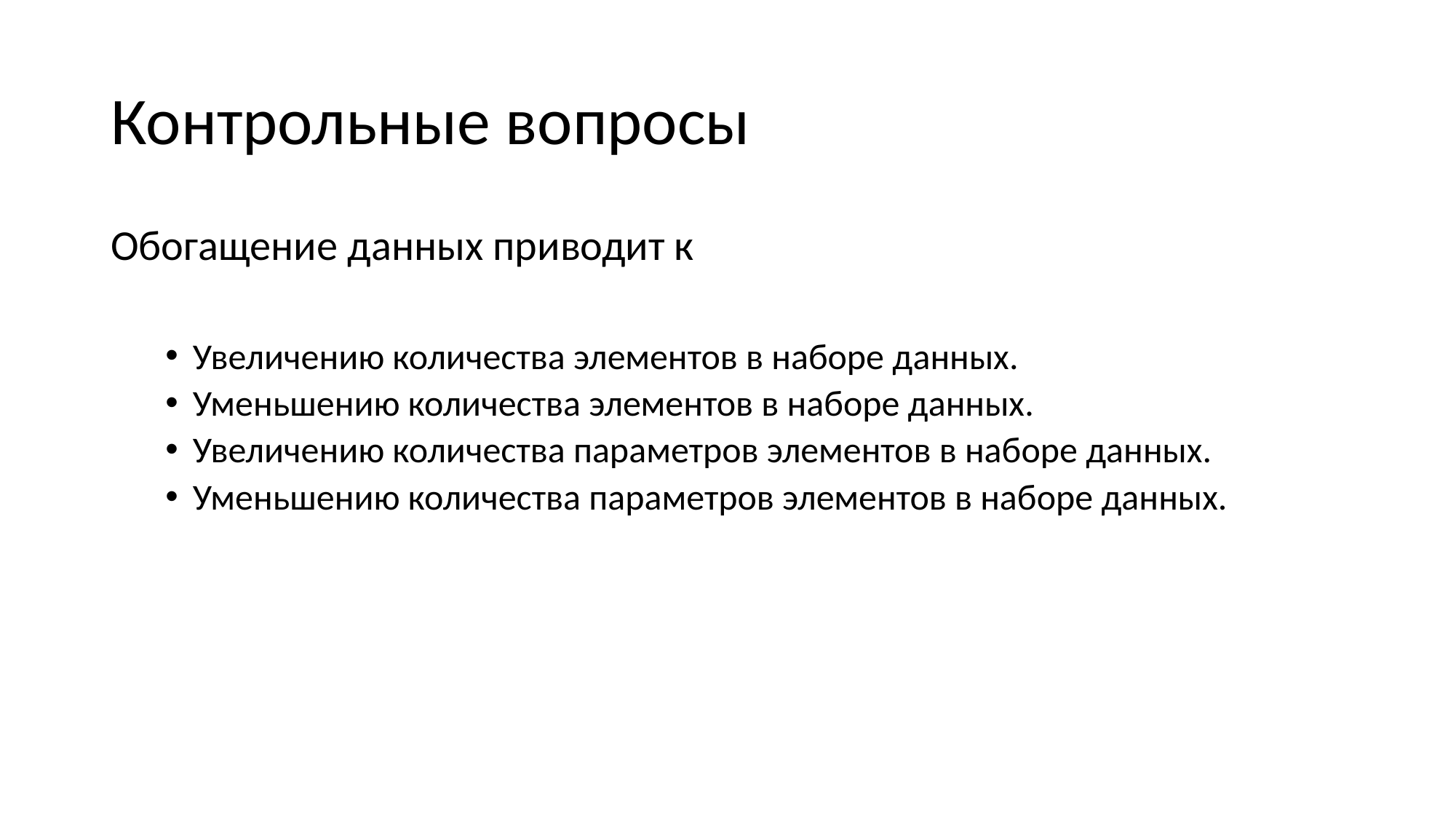

# Контрольные вопросы
Обогащение данных приводит к

Увеличению количества элементов в наборе данных.
Уменьшению количества элементов в наборе данных.
Увеличению количества параметров элементов в наборе данных.
Уменьшению количества параметров элементов в наборе данных.